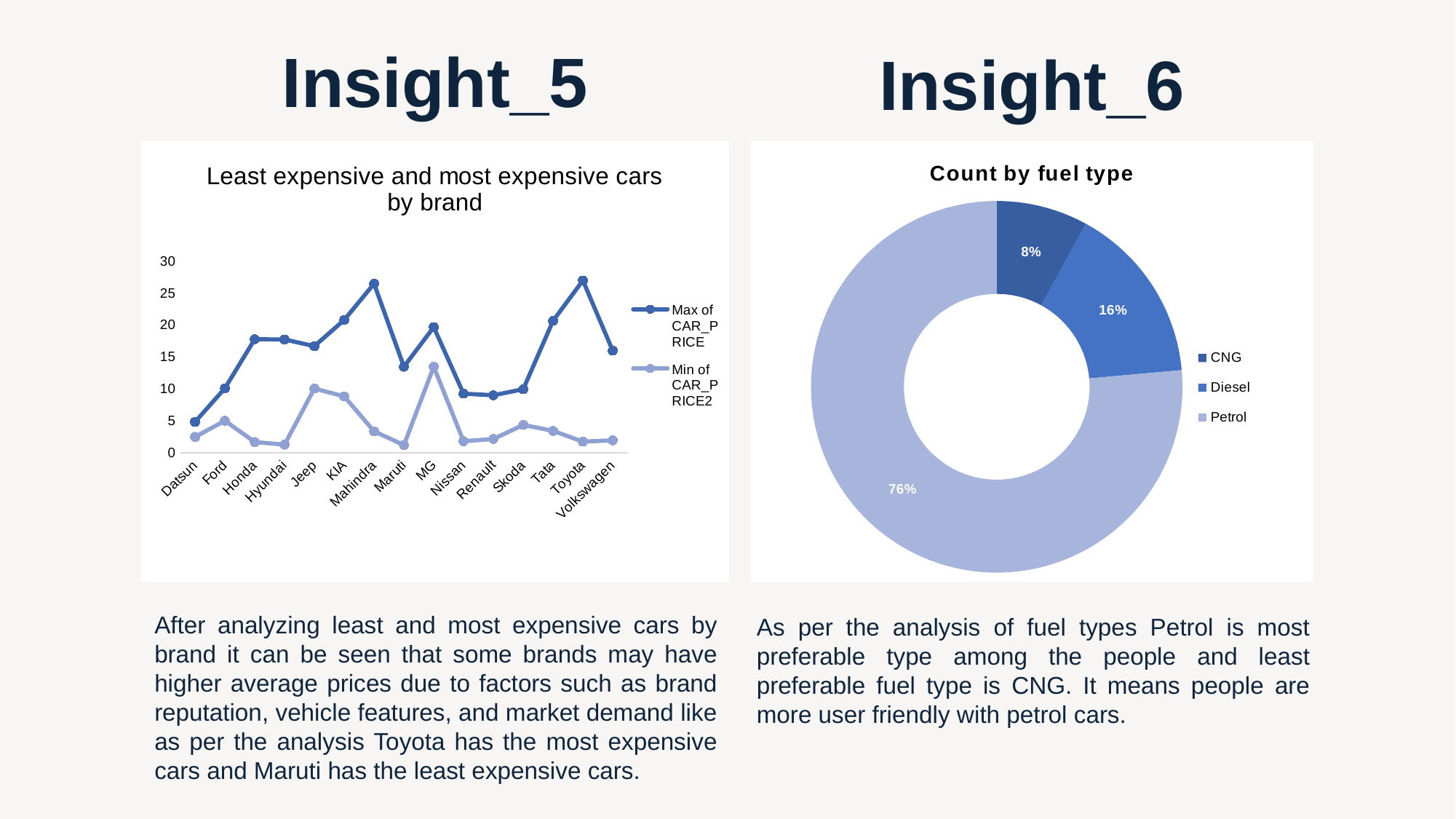

Insight_5
# Insight_6

### Chart: Least expensive and most expensive cars by brand

| Category | Max of CAR_PRICE | Min of CAR_PRICE2 |
|---|---|---|
| Datsun | 4.86 | 2.51 |
| Ford | 10.12 | 5.05 |
| Honda | 17.81 | 1.71 |
| Hyundai | 17.77 | 1.31 |
| Jeep | 16.72 | 10.09 |
| KIA | 20.83 | 8.86 |
| Mahindra | 26.5 | 3.39 |
| Maruti | 13.5 | 1.24 |
| MG | 19.7 | 13.5 |
| Nissan | 9.29 | 1.84 |
| Renault | 9.03 | 2.19 |
| Skoda | 9.98 | 4.39 |
| Tata | 20.7 | 3.46 |
| Toyota | 27.0 | 1.77 |
| Volkswagen | 16.02 | 1.98 |

### Chart: Count by fuel type

| Category | Total |
|---|---|
| CNG | 88.0 |
| Diesel | 172.0 |
| Petrol | 843.0 |
As per the analysis of fuel types Petrol is most preferable type among the people and least preferable fuel type is CNG. It means people are more user friendly with petrol cars.
After analyzing least and most expensive cars by brand it can be seen that some brands may have higher average prices due to factors such as brand reputation, vehicle features, and market demand like as per the analysis Toyota has the most expensive cars and Maruti has the least expensive cars.